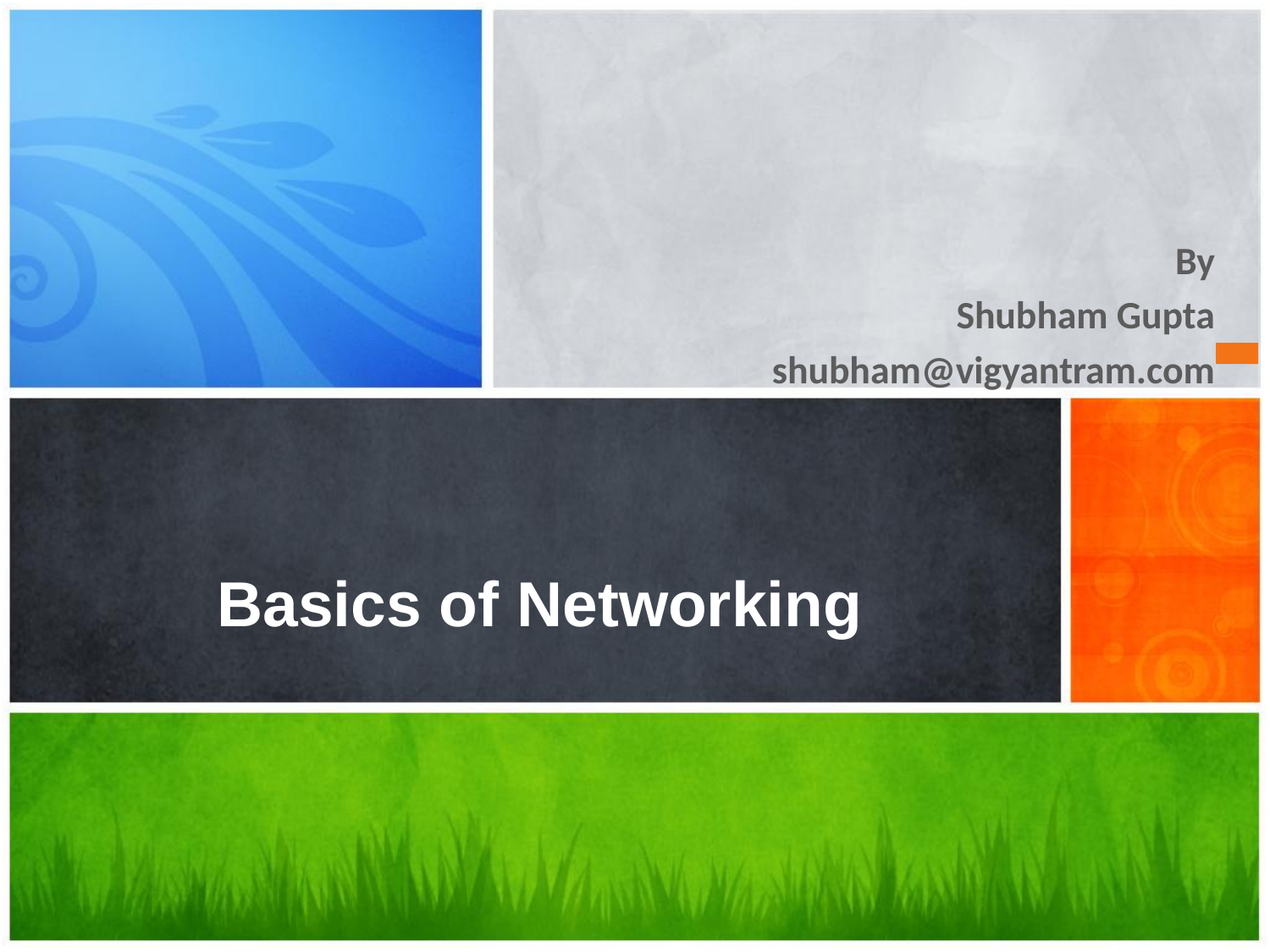

By
Shubham Gupta
shubham@vigyantram.com
# Basics of Networking